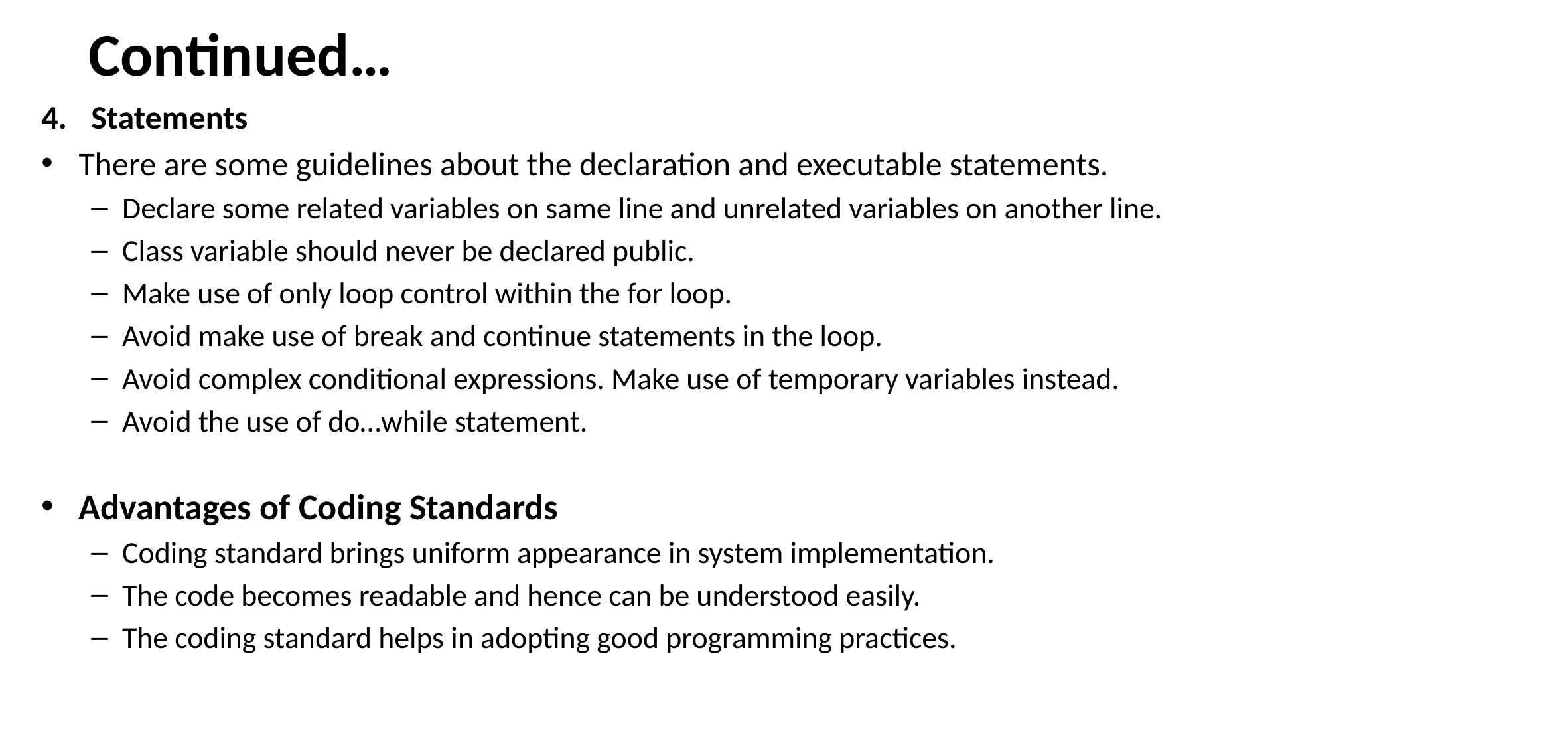

# Continued…
Statements
There are some guidelines about the declaration and executable statements.
Declare some related variables on same line and unrelated variables on another line.
Class variable should never be declared public.
Make use of only loop control within the for loop.
Avoid make use of break and continue statements in the loop.
Avoid complex conditional expressions. Make use of temporary variables instead.
Avoid the use of do…while statement.

Advantages of Coding Standards
Coding standard brings uniform appearance in system implementation.
The code becomes readable and hence can be understood easily.
The coding standard helps in adopting good programming practices.